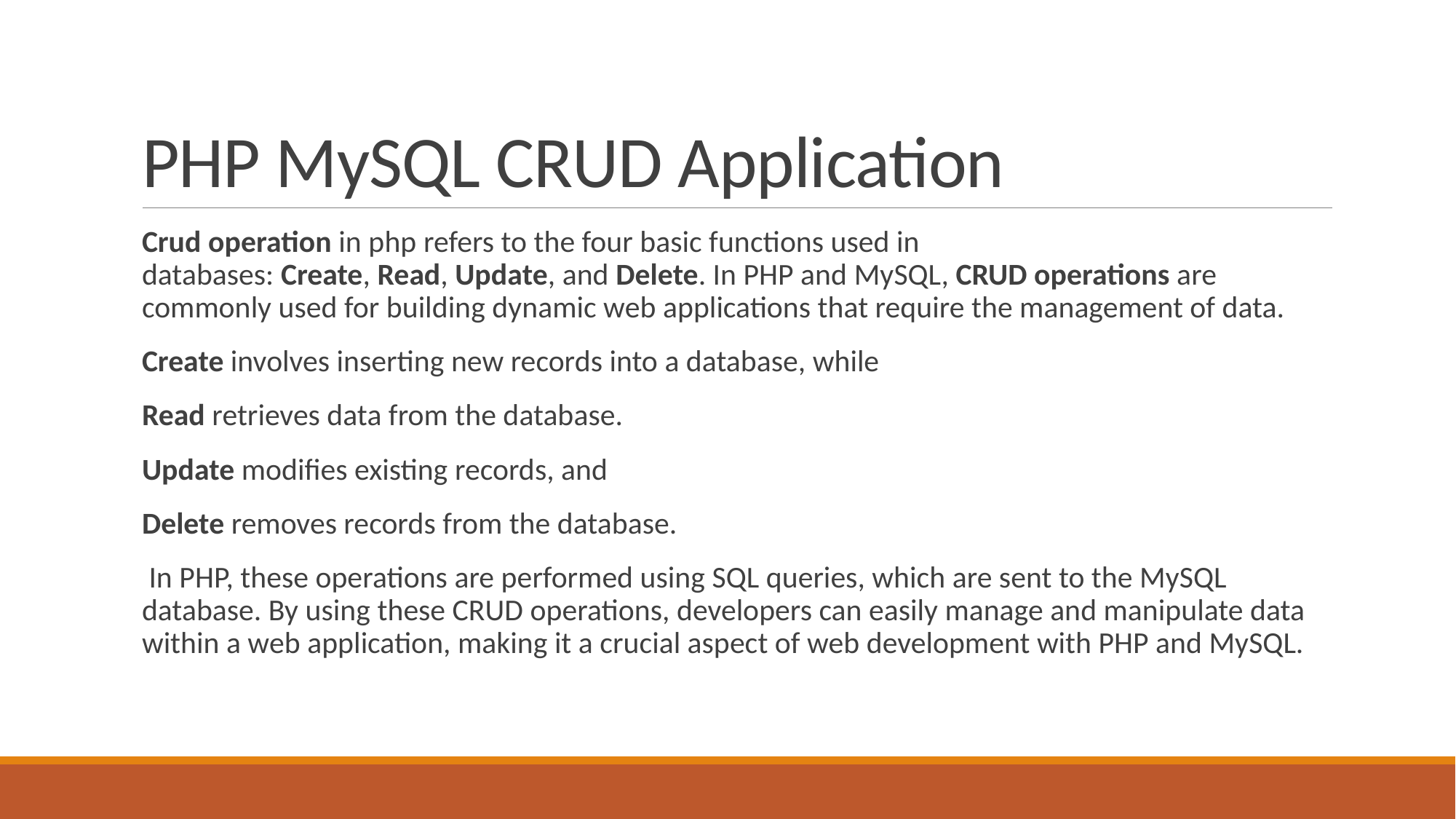

# PHP MySQL CRUD Application
Crud operation in php refers to the four basic functions used in databases: Create, Read, Update, and Delete. In PHP and MySQL, CRUD operations are commonly used for building dynamic web applications that require the management of data.
Create involves inserting new records into a database, while
Read retrieves data from the database.
Update modifies existing records, and
Delete removes records from the database.
 In PHP, these operations are performed using SQL queries, which are sent to the MySQL database. By using these CRUD operations, developers can easily manage and manipulate data within a web application, making it a crucial aspect of web development with PHP and MySQL.